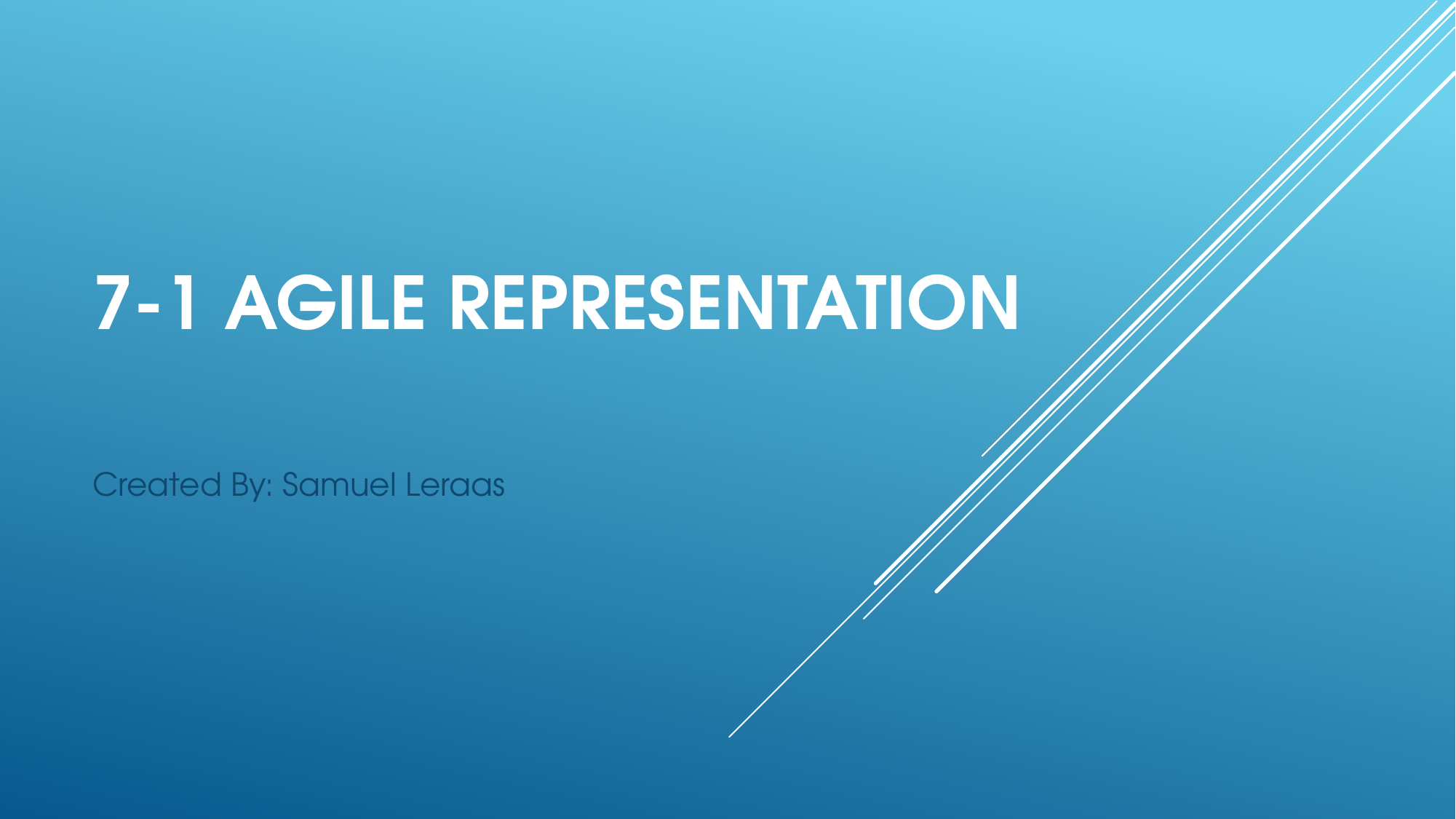

# 7-1 Agile Representation
Created By: Samuel Leraas